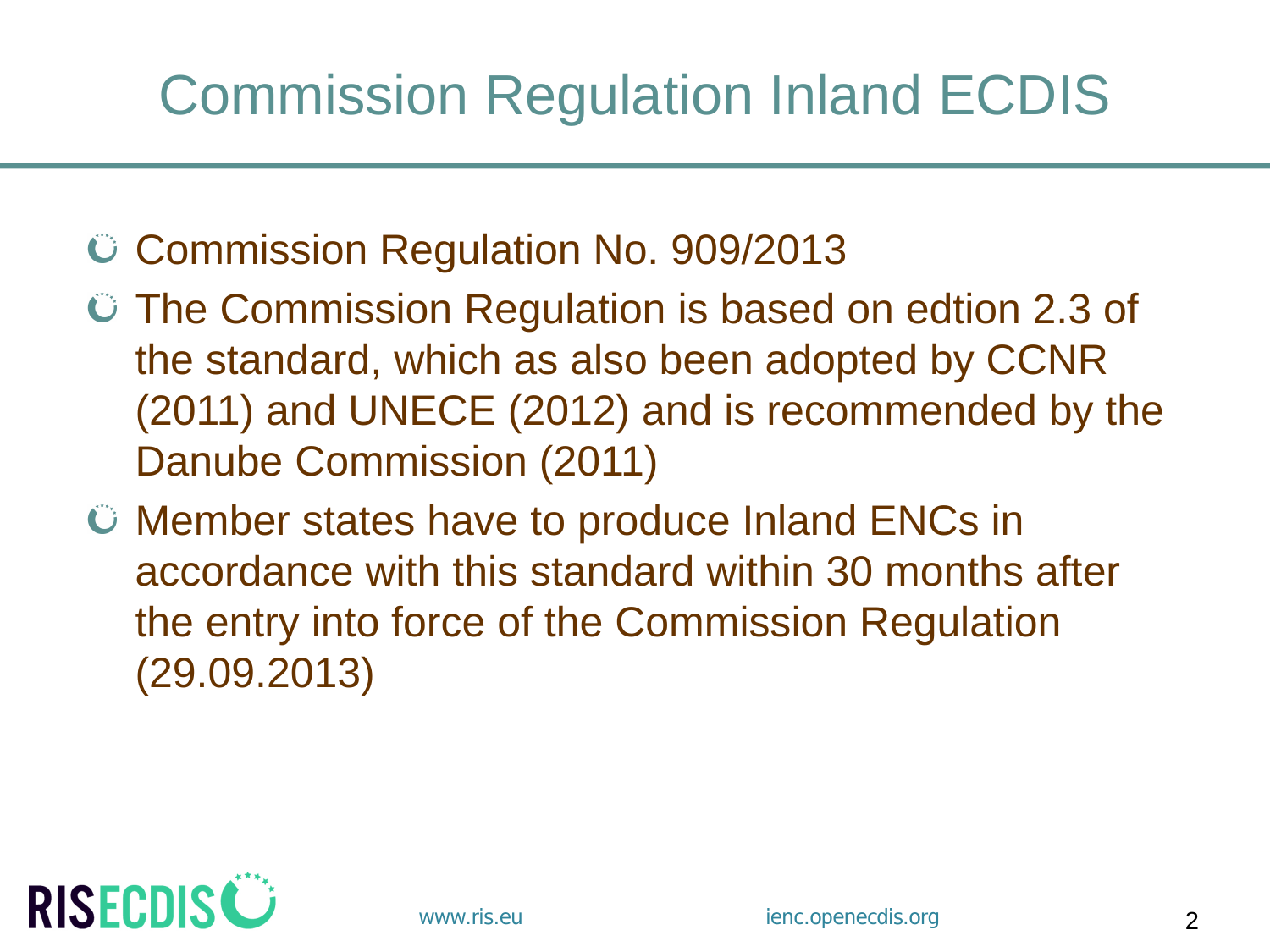

# Commission Regulation Inland ECDIS
Commission Regulation No. 909/2013
The Commission Regulation is based on edtion 2.3 of the standard, which as also been adopted by CCNR (2011) and UNECE (2012) and is recommended by the Danube Commission (2011)
Member states have to produce Inland ENCs in accordance with this standard within 30 months after the entry into force of the Commission Regulation (29.09.2013)

2